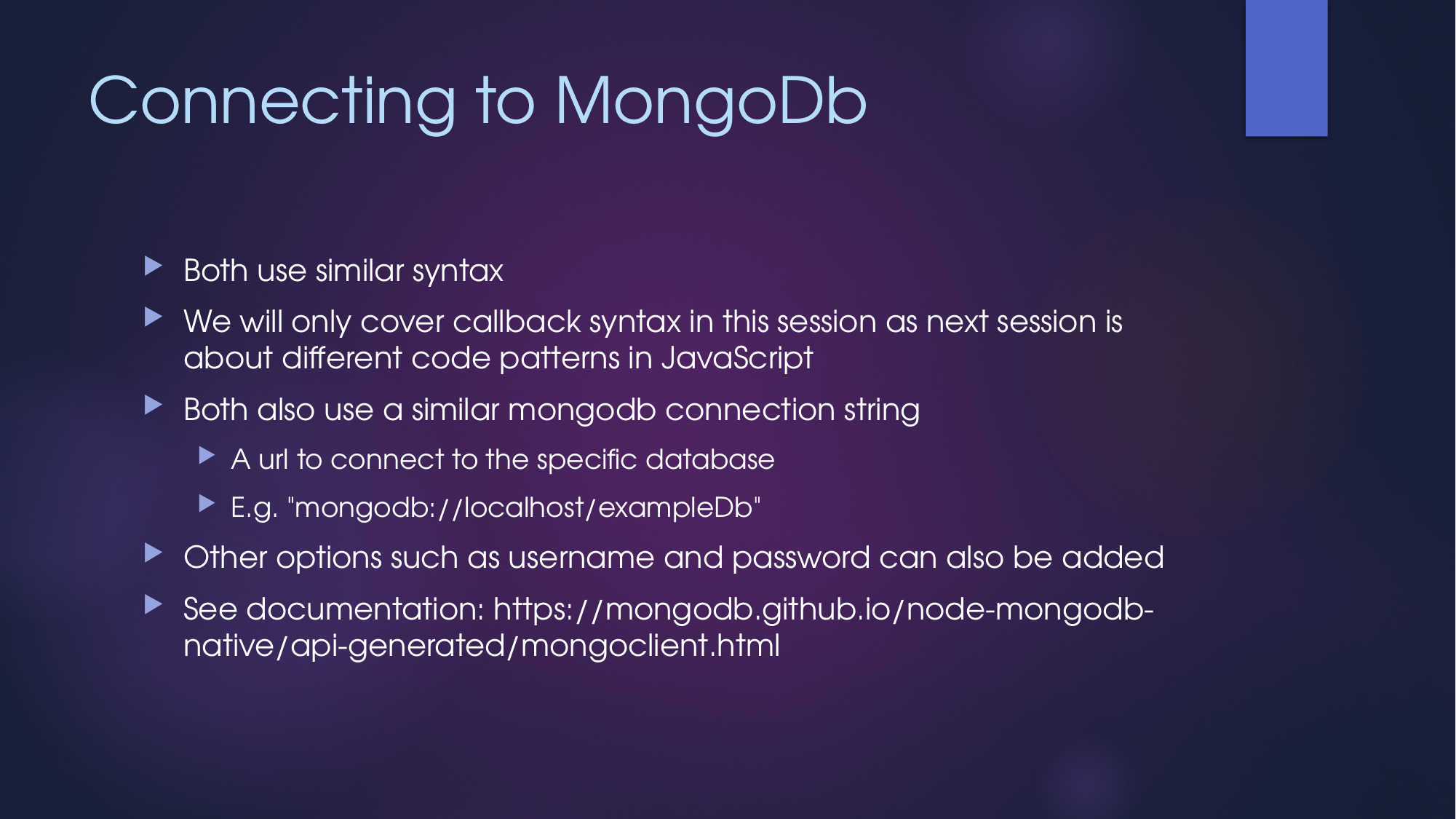

# Connecting to MongoDb
Both use similar syntax
We will only cover callback syntax in this session as next session is about different code patterns in JavaScript
Both also use a similar mongodb connection string
A url to connect to the specific database
E.g. "mongodb://localhost/exampleDb"
Other options such as username and password can also be added
See documentation: https://mongodb.github.io/node-mongodb-native/api-generated/mongoclient.html